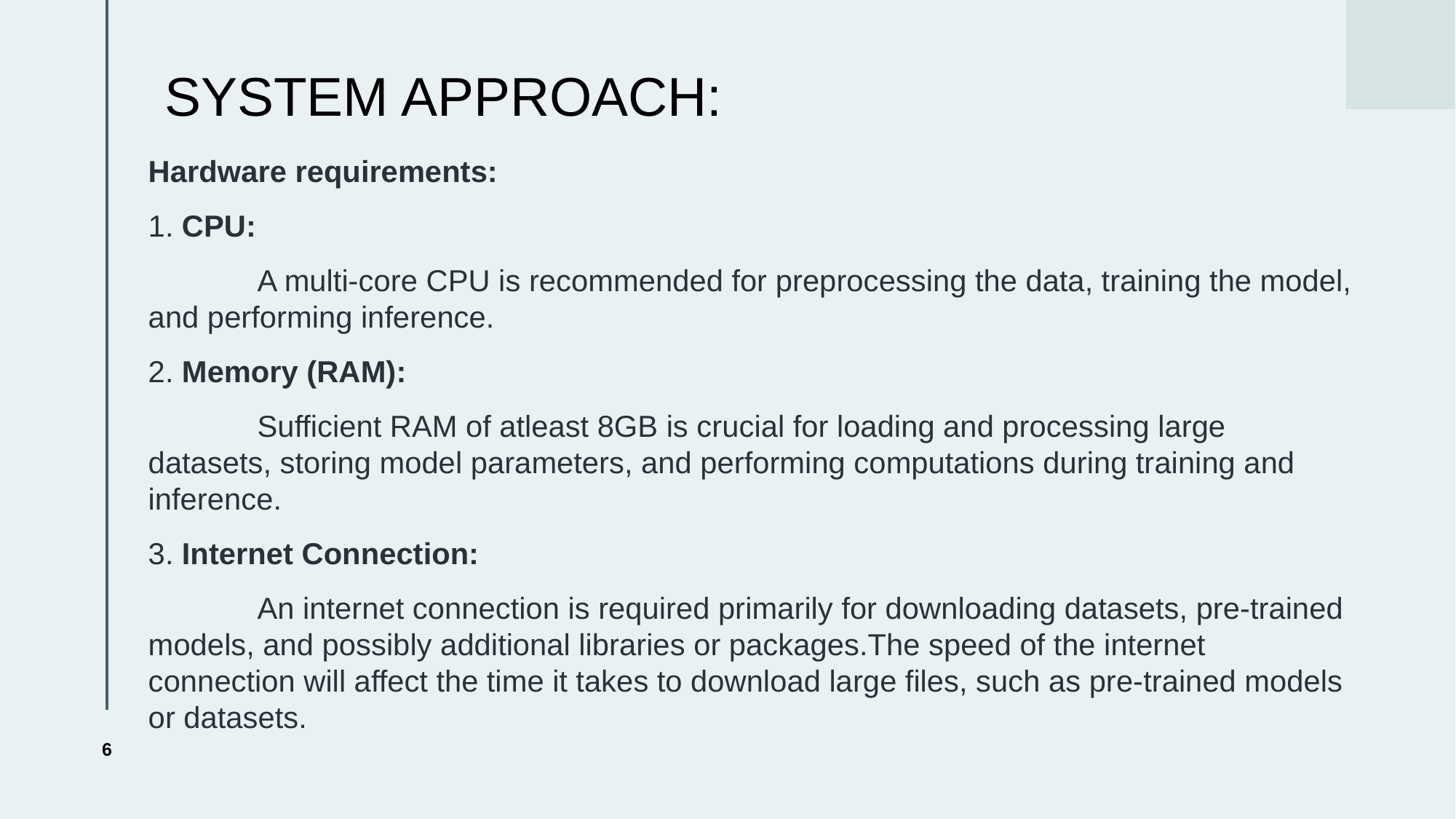

# SYSTEM APPROACH:
Hardware requirements:
1. CPU:
	A multi-core CPU is recommended for preprocessing the data, training the model, and performing inference.
2. Memory (RAM):
	Sufficient RAM of atleast 8GB is crucial for loading and processing large datasets, storing model parameters, and performing computations during training and inference.
3. Internet Connection:
	An internet connection is required primarily for downloading datasets, pre-trained models, and possibly additional libraries or packages.The speed of the internet connection will affect the time it takes to download large files, such as pre-trained models or datasets.
6